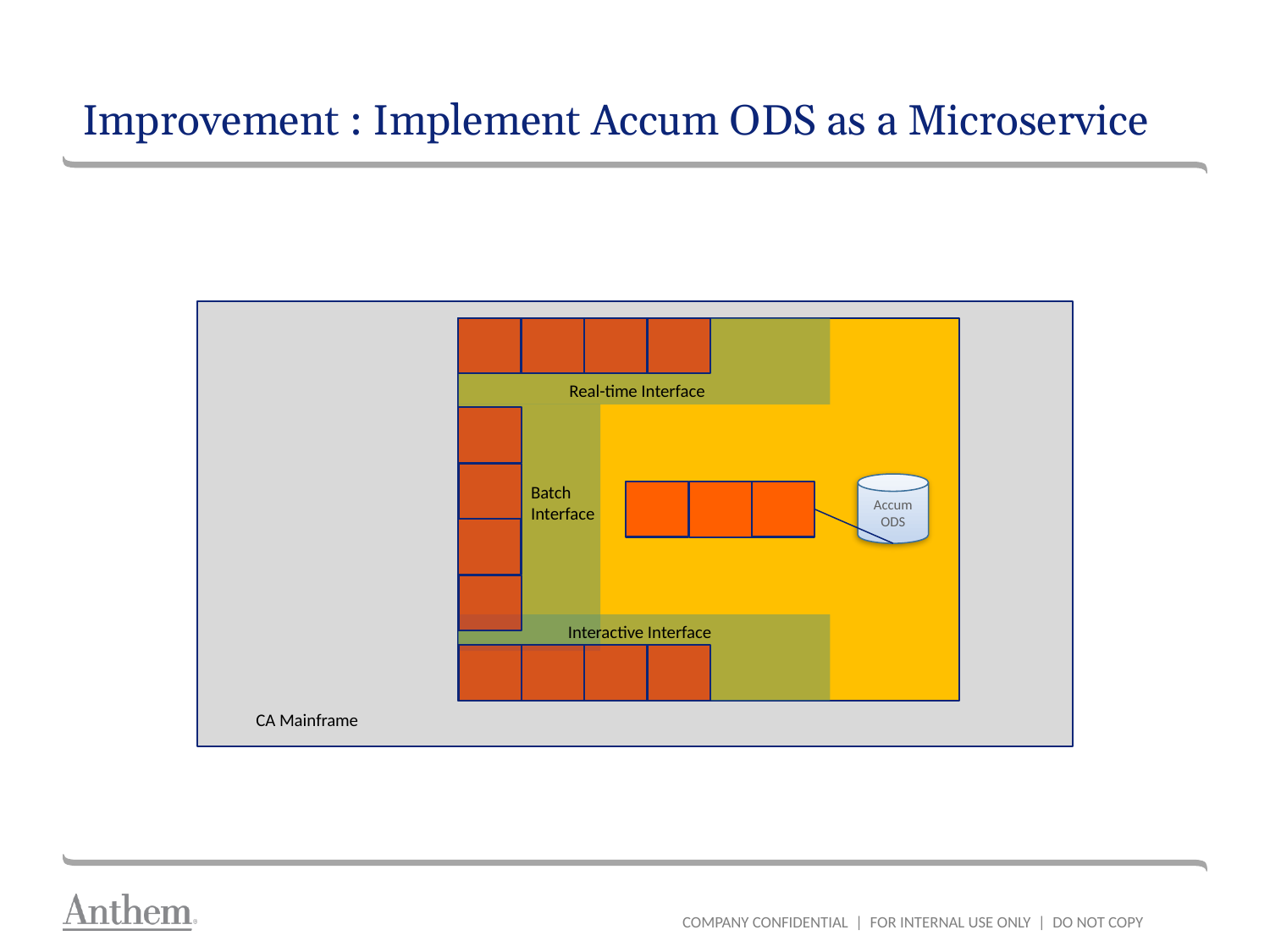

# Improvement : Implement Accum ODS as a Microservice

Real-time Interface

AccumODS
AccumODS
Batch
Interface

Interactive Interface

21
CA Mainframe
COMPANY CONFIDENTIAL  |  FOR INTERNAL USE ONLY  |  DO NOT COPY